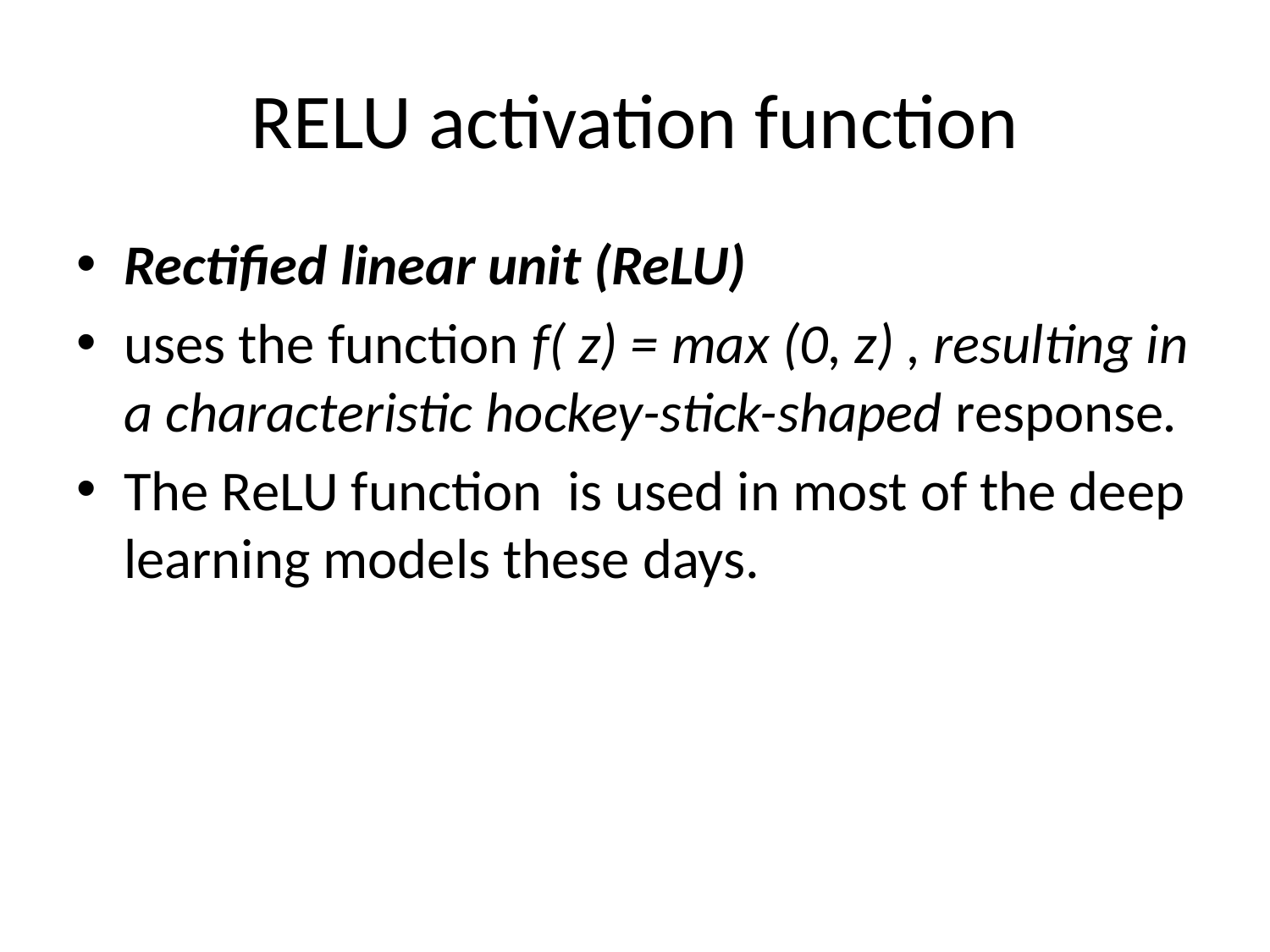

# RELU activation function
Rectified linear unit (ReLU)
uses the function f( z) = max (0, z) , resulting in a characteristic hockey-stick-shaped response.
The ReLU function  is used in most of the deep learning models these days.